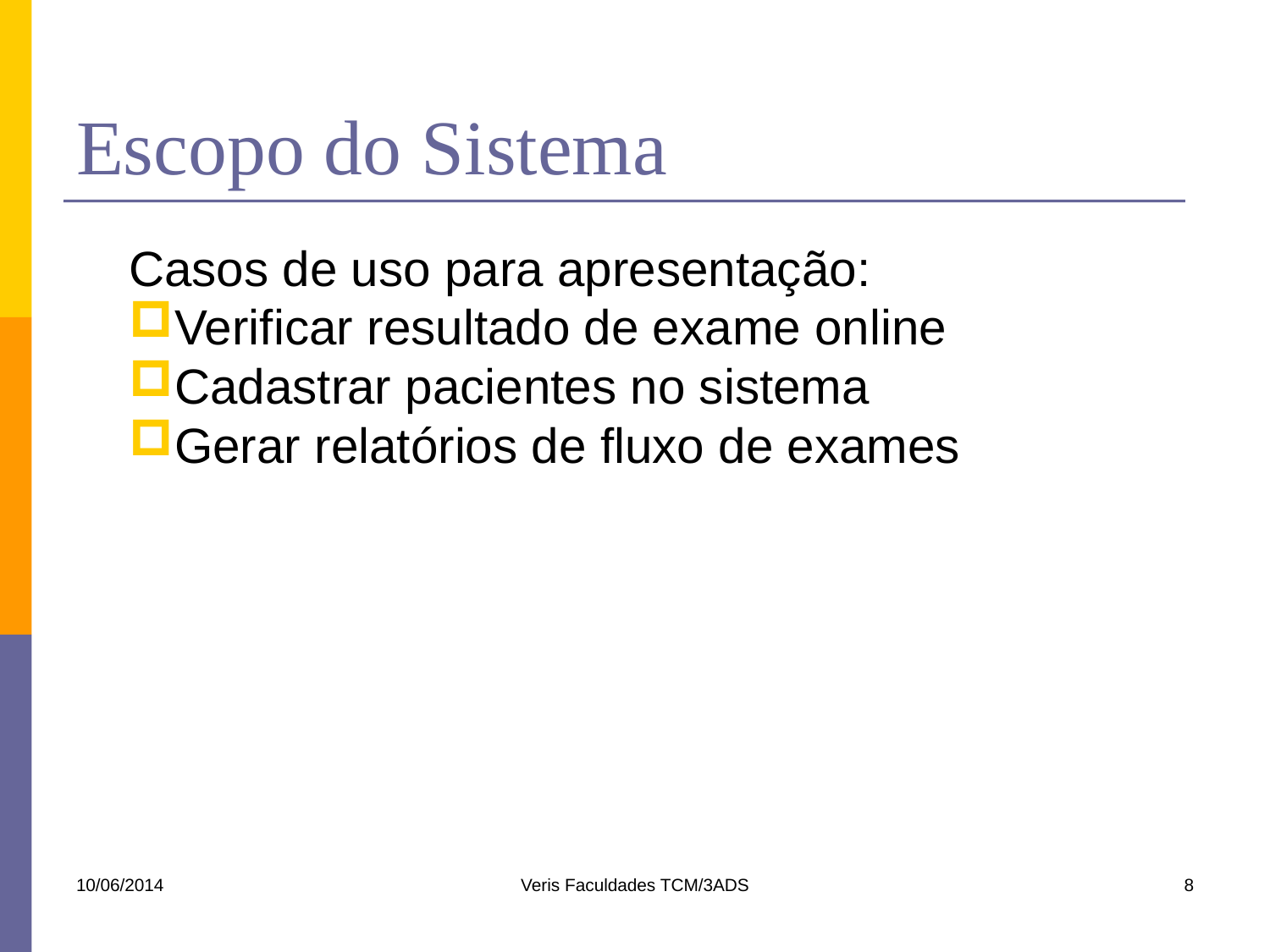

# Escopo do Sistema
Casos de uso para apresentação:
Verificar resultado de exame online
Cadastrar pacientes no sistema
Gerar relatórios de fluxo de exames
10/06/2014

Veris Faculdades TCM/3ADS
8